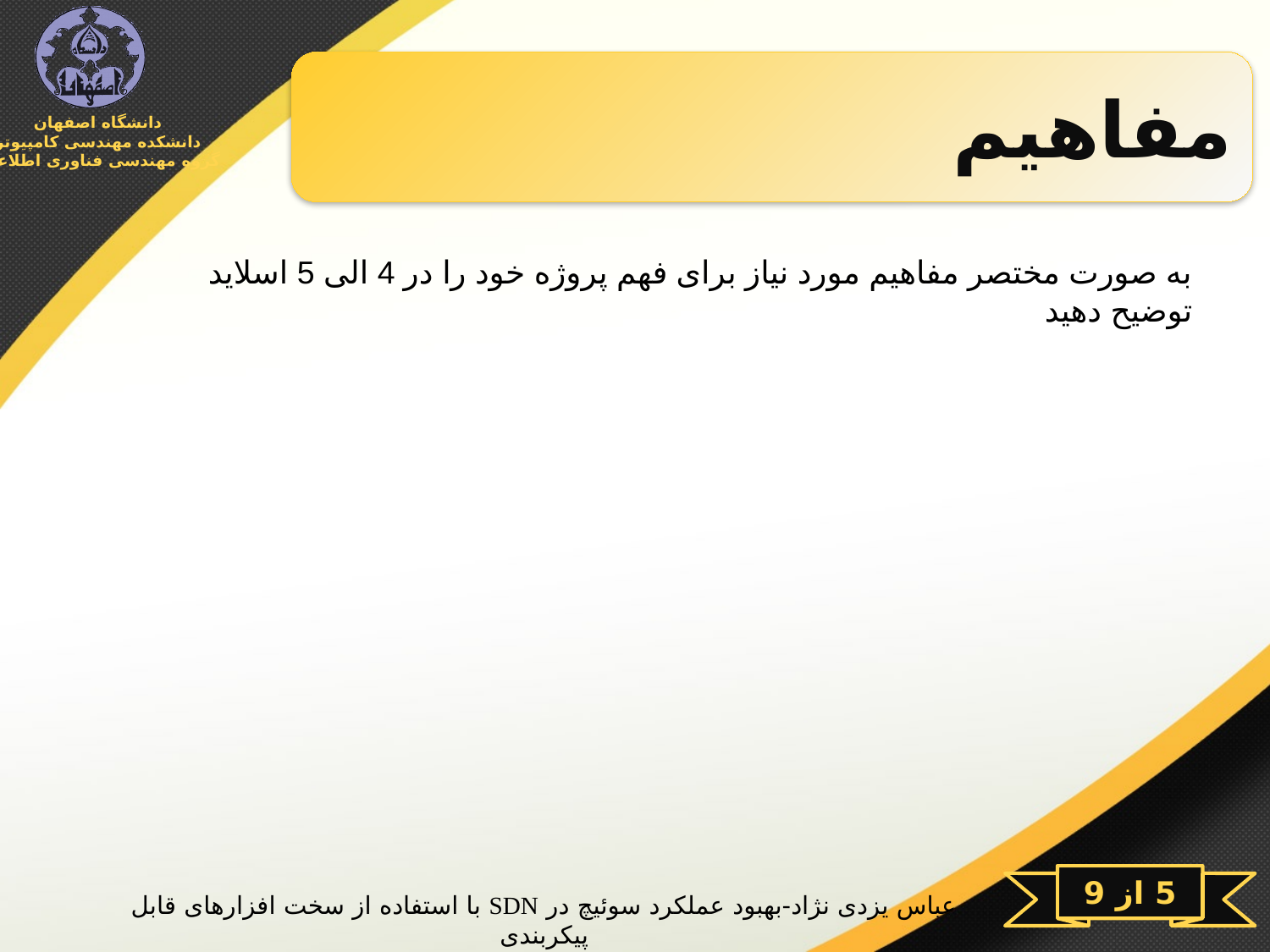

مفاهیم
به صورت مختصر مفاهیم مورد نیاز برای فهم پروژه خود را در 4 الی 5 اسلاید توضیح دهید
عباس یزدی نژاد-بهبود عملکرد سوئیچ در SDN با استفاده از سخت افزارهای قابل پیکربندی